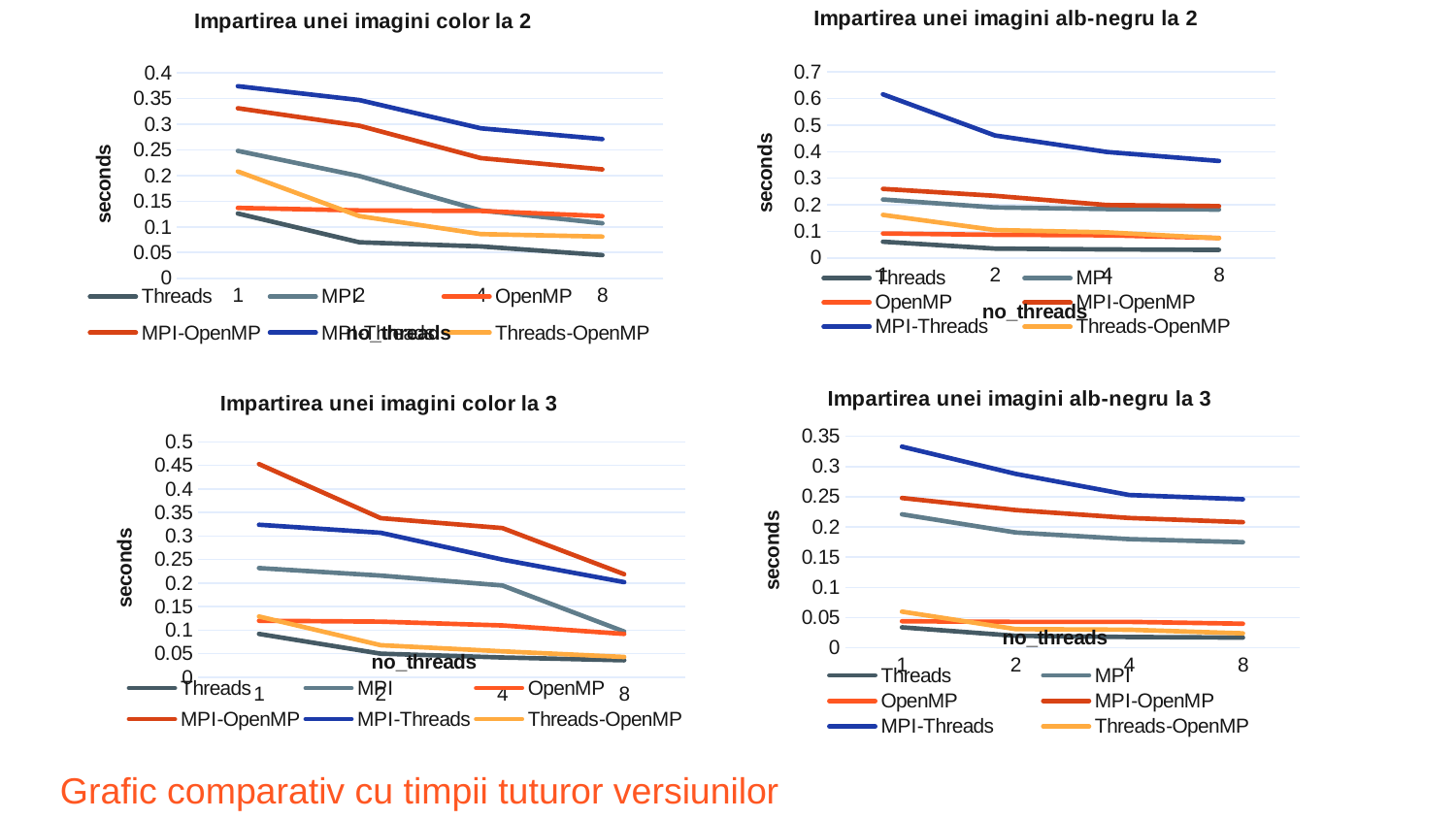

### Chart: Impartirea unei imagini color la 2

| Category | Threads | MPI | OpenMP | MPI-OpenMP | MPI-Threads | Threads-OpenMP |
|---|---|---|---|---|---|---|
| 1 | 0.126 | 0.24800000000000008 | 0.137 | 0.33100000000000024 | 0.37400000000000017 | 0.20800000000000007 |
| 2 | 0.07000000000000002 | 0.199 | 0.132 | 0.2970000000000002 | 0.34700000000000014 | 0.12100000000000002 |
| 4 | 0.06200000000000003 | 0.132 | 0.131 | 0.234 | 0.29200000000000015 | 0.08600000000000002 |
| 8 | 0.04500000000000001 | 0.10700000000000004 | 0.12100000000000002 | 0.21200000000000008 | 0.271 | 0.081 |

### Chart: Impartirea unei imagini alb-negru la 2

| Category | Threads | MPI | OpenMP | MPI-OpenMP | MPI-Threads | Threads-OpenMP |
|---|---|---|---|---|---|---|
| 1 | 0.06100000000000001 | 0.22 | 0.09200000000000003 | 0.26 | 0.6160000000000003 | 0.162 |
| 2 | 0.03500000000000001 | 0.19 | 0.08700000000000002 | 0.234 | 0.461 | 0.10500000000000002 |
| 4 | 0.03200000000000002 | 0.18400000000000008 | 0.085 | 0.199 | 0.39900000000000024 | 0.096 |
| 8 | 0.030000000000000002 | 0.18200000000000008 | 0.07500000000000001 | 0.195 | 0.3650000000000002 | 0.074 |

### Chart: Impartirea unei imagini alb-negru la 3

| Category | Threads | MPI | OpenMP | MPI-OpenMP | MPI-Threads | Threads-OpenMP |
|---|---|---|---|---|---|---|
| 1 | 0.034 | 0.221 | 0.044 | 0.24800000000000008 | 0.33300000000000024 | 0.060000000000000026 |
| 2 | 0.02000000000000001 | 0.191 | 0.043000000000000003 | 0.228 | 0.28800000000000014 | 0.031000000000000014 |
| 4 | 0.018 | 0.18000000000000008 | 0.043000000000000003 | 0.21500000000000008 | 0.253 | 0.030000000000000002 |
| 8 | 0.017 | 0.17500000000000004 | 0.04000000000000002 | 0.20800000000000007 | 0.24600000000000008 | 0.024 |

### Chart: Impartirea unei imagini color la 3

| Category | Threads | MPI | OpenMP | MPI-OpenMP | MPI-Threads | Threads-OpenMP |
|---|---|---|---|---|---|---|
| 1 | 0.09200000000000003 | 0.232 | 0.12000000000000002 | 0.453 | 0.3240000000000002 | 0.129 |
| 2 | 0.05 | 0.21600000000000008 | 0.11799999999999998 | 0.33800000000000024 | 0.30700000000000016 | 0.06800000000000002 |
| 4 | 0.04200000000000002 | 0.195 | 0.11 | 0.31700000000000017 | 0.25 | 0.055000000000000014 |
| 8 | 0.036 | 0.097 | 0.09200000000000003 | 0.21900000000000008 | 0.202 | 0.043000000000000003 |
Grafic comparativ cu timpii tuturor versiunilor